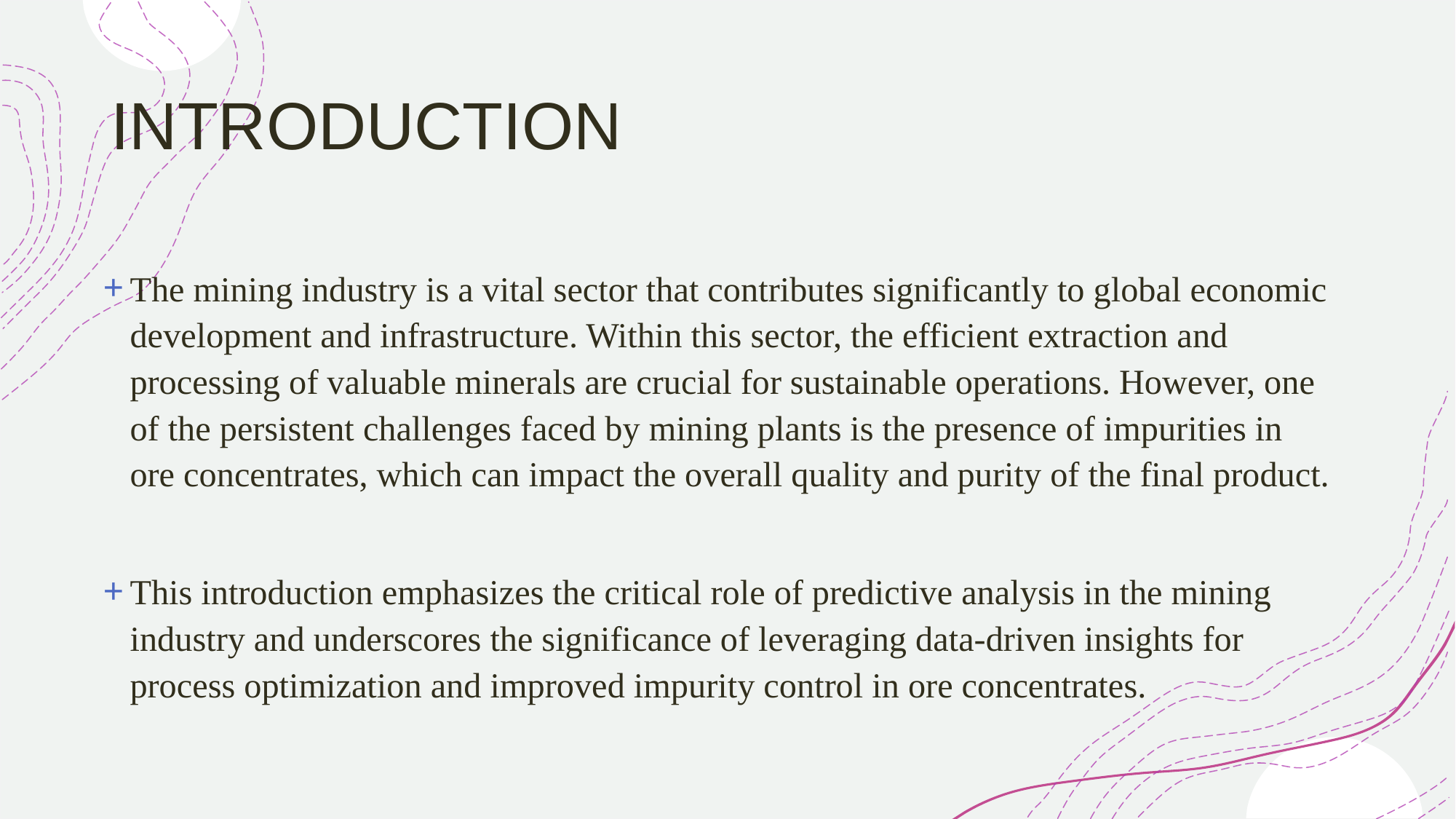

# INTRODUCTION

The mining industry is a vital sector that contributes significantly to global economic development and infrastructure. Within this sector, the efficient extraction and processing of valuable minerals are crucial for sustainable operations. However, one of the persistent challenges faced by mining plants is the presence of impurities in ore concentrates, which can impact the overall quality and purity of the final product.

This introduction emphasizes the critical role of predictive analysis in the mining industry and underscores the significance of leveraging data-driven insights for process optimization and improved impurity control in ore concentrates.